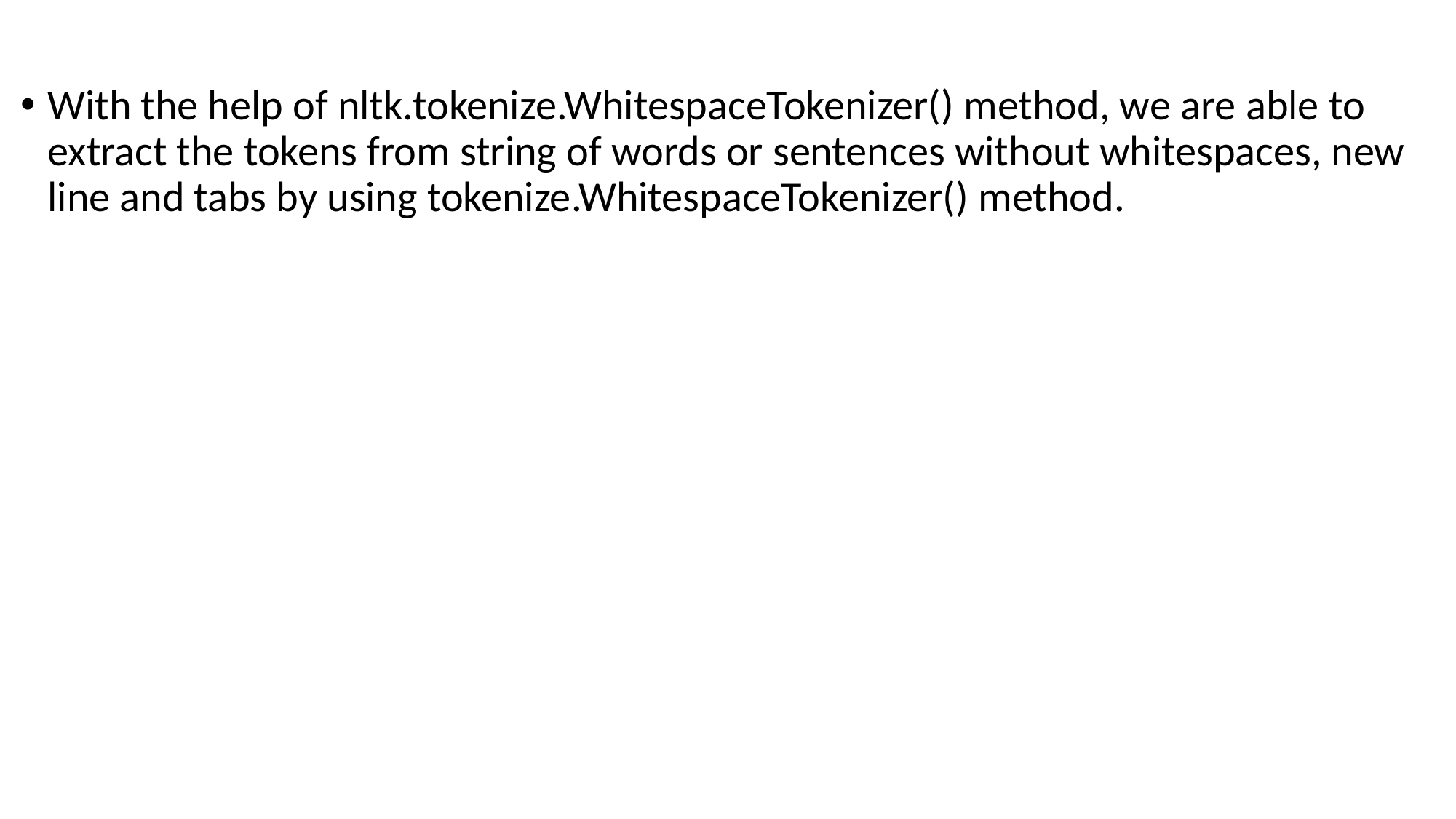

With the help of nltk.tokenize.WhitespaceTokenizer() method, we are able to extract the tokens from string of words or sentences without whitespaces, new line and tabs by using tokenize.WhitespaceTokenizer() method.